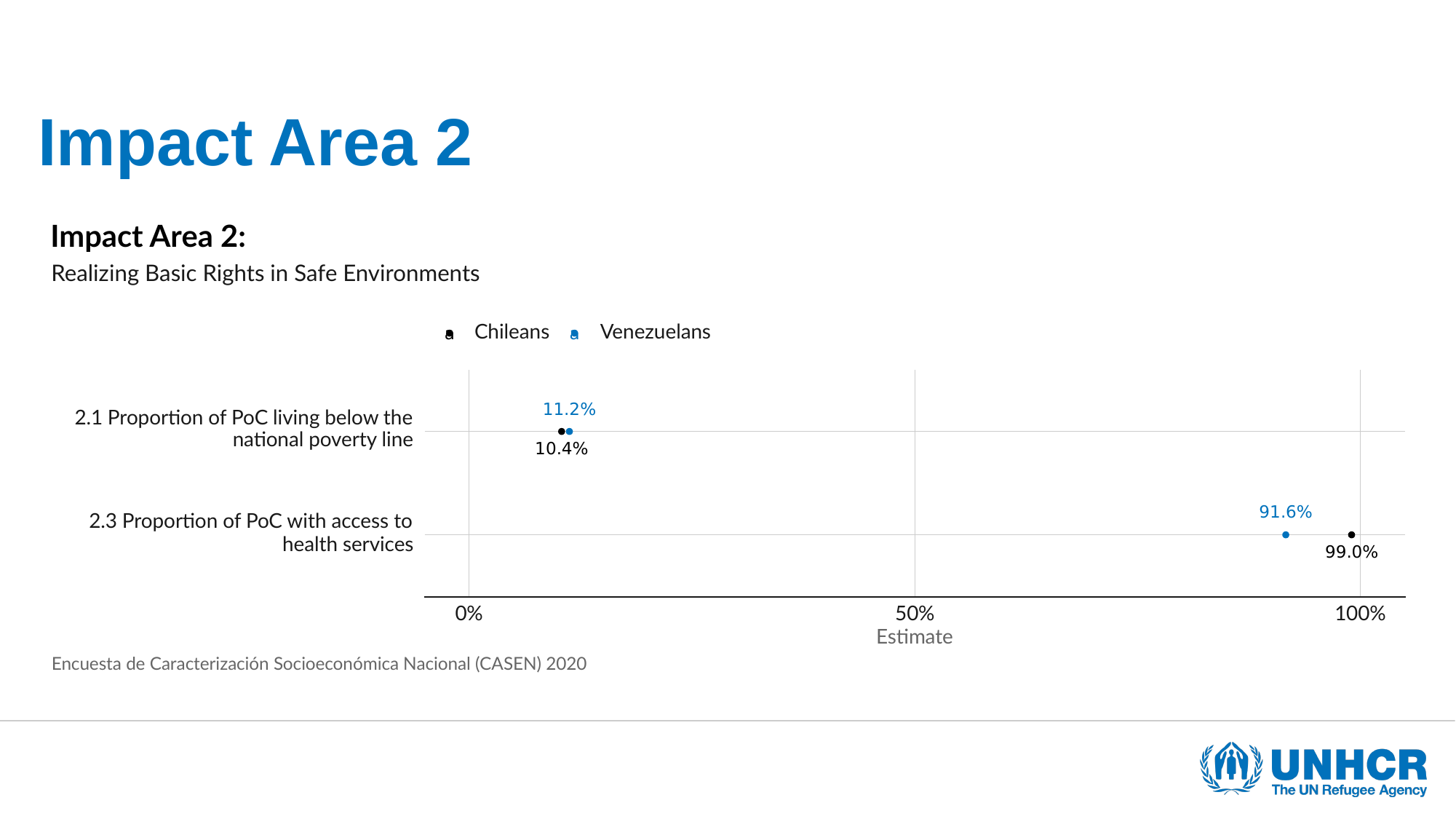

# Impact Area 2
Impact Area 2:
Realizing Basic Rights in Safe Environments
Chileans
Venezuelans
a
a

11.2%
2.1 Proportion of PoC living below the

national poverty line

10.4%
91.6%
2.3 Proportion of PoC with access to

health services
99.0%

0%
50%
100%
Estimate
Encuesta de Caracterización Socioeconómica Nacional (CASEN) 2020